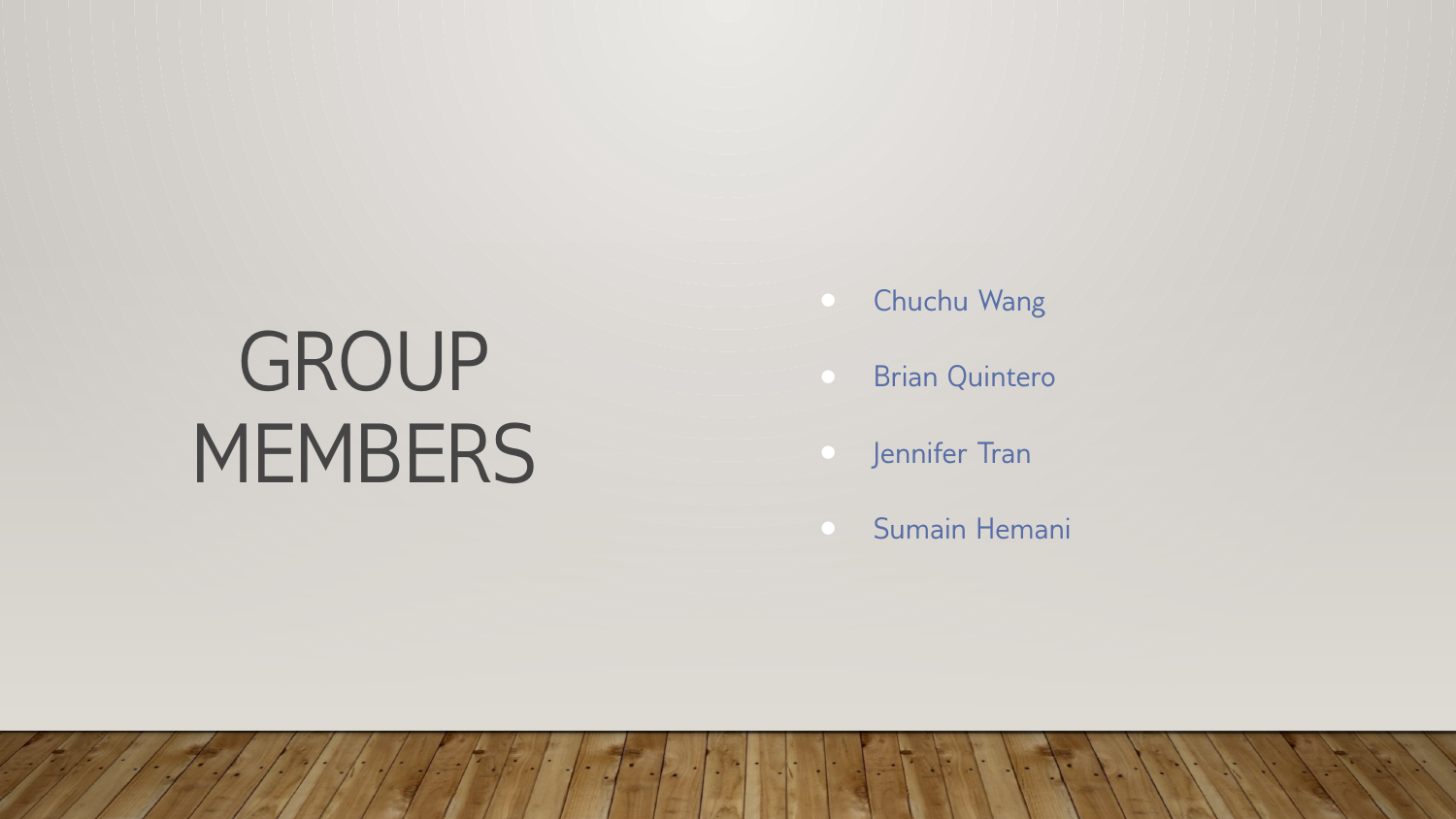

Chuchu Wang
Brian Quintero
Jennifer Tran
Sumain Hemani
# Group members